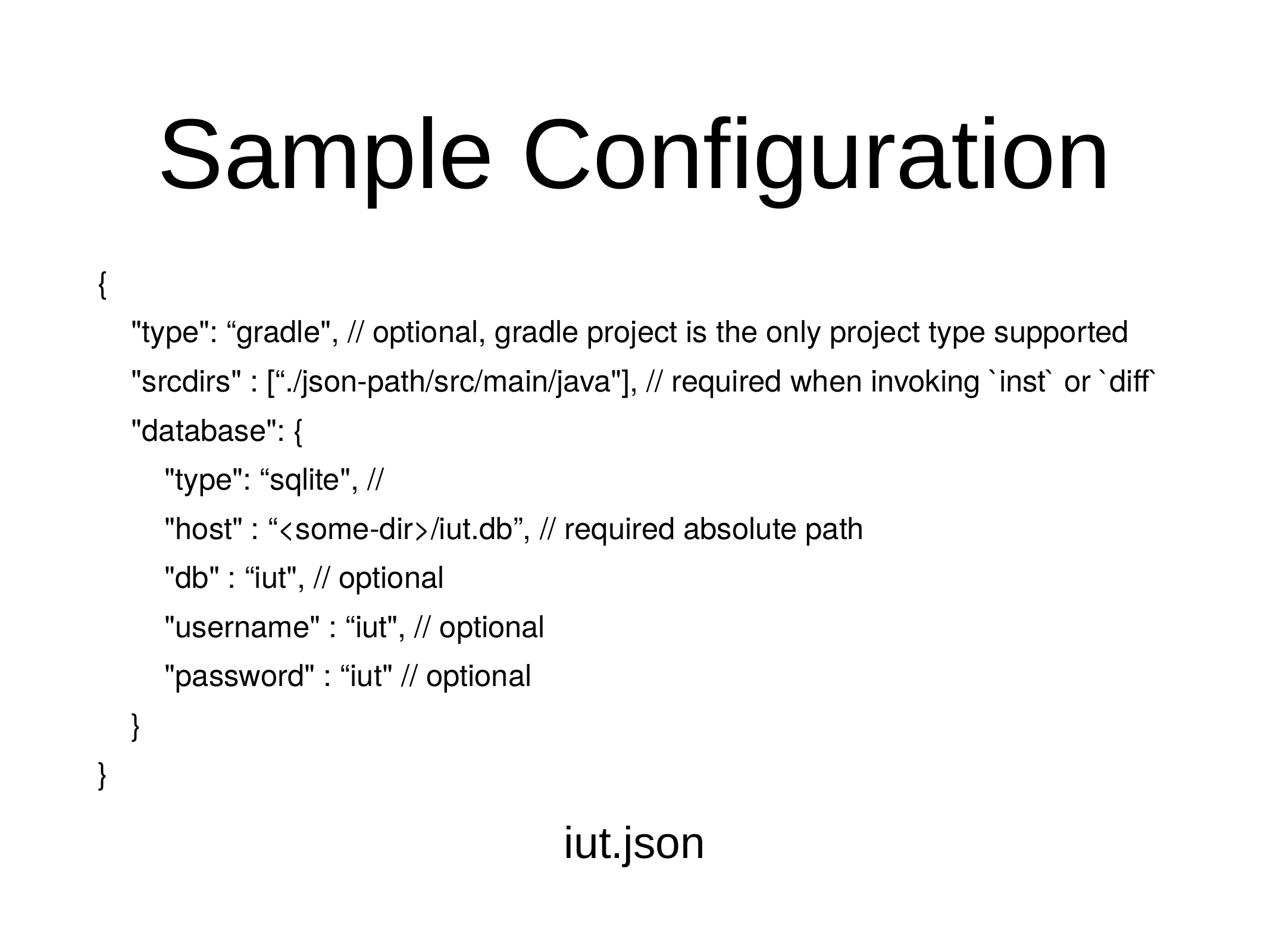

# Sample Configuration
{
    "type": “gradle", // optional, gradle project is the only project type supported
    "srcdirs" : [“./json-path/src/main/java"], // required when invoking `inst` or `diff`
    "database": {
        "type": “sqlite", //
        "host" : “<some-dir>/iut.db”, // required absolute path
        "db" : “iut", // optional
        "username" : “iut", // optional
        "password" : “iut" // optional
    }
}
iut.json
6